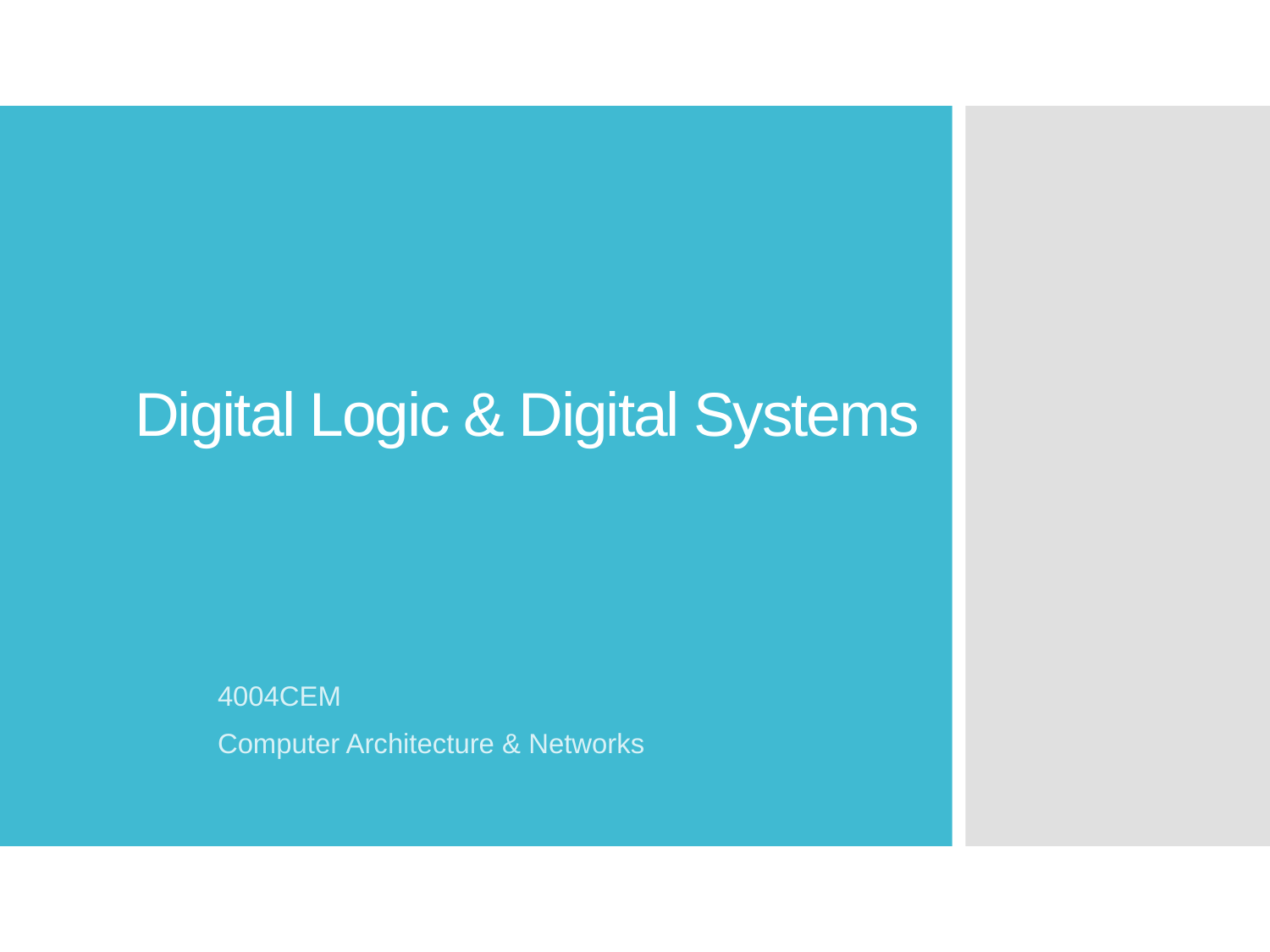

# Digital Logic & Digital Systems
4004CEM
Computer Architecture & Networks